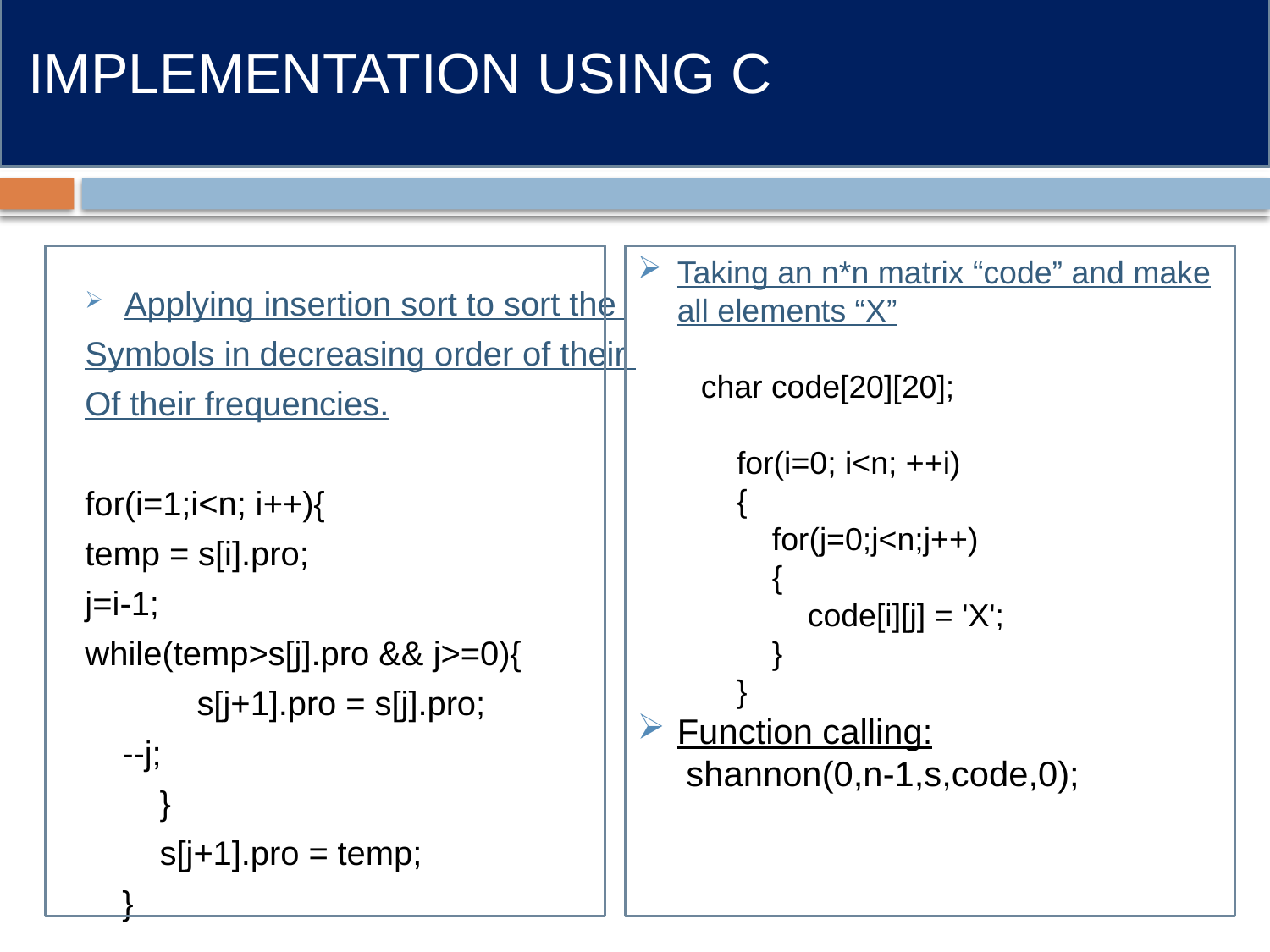

IMPLEMENTATION USING C

Applying insertion sort to sort the
Symbols in decreasing order of their
Of their frequencies.

for(i=1;i<n; i++){
	temp = s[i].pro;
	j=i-1;
	while(temp>s[j].pro && j>=0){
            s[j+1].pro = s[j].pro;
	    --j;
        }
        s[j+1].pro = temp;
    }

Taking an n*n matrix “code” and make all elements “X”

char code[20][20];

    for(i=0; i<n; ++i)
    {
        for(j=0;j<n;j++)
        {
            code[i][j] = 'X';
        }
    }
Function calling:
     shannon(0,n-1,s,code,0);